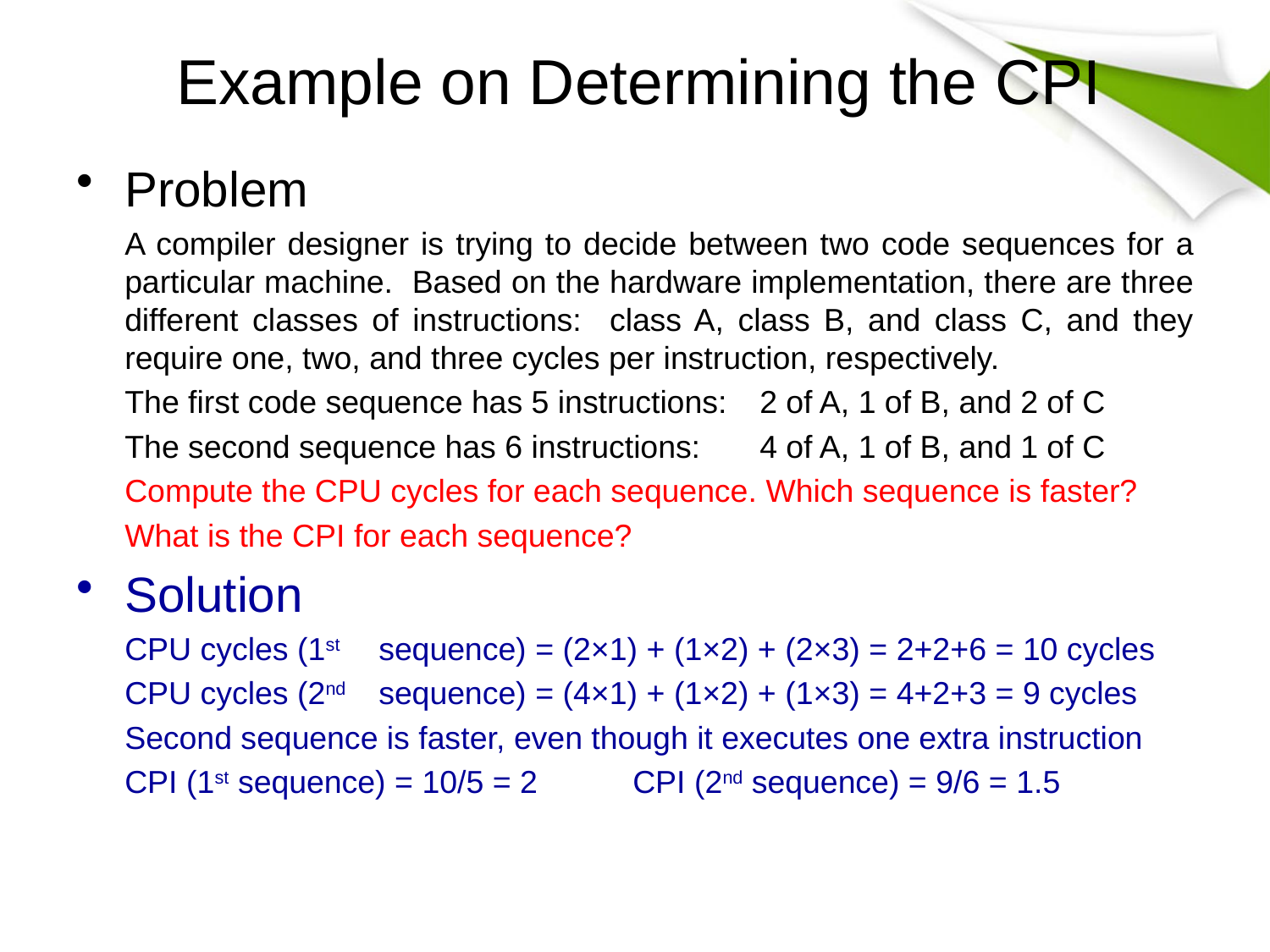

# Example on Determining the CPI

Problem
	A compiler designer is trying to decide between two code sequences for a particular machine.  Based on the hardware implementation, there are three different classes of instructions:  class A, class B, and class C, and they require one, two, and three cycles per instruction, respectively.
	The first code sequence has 5 instructions:	2 of A, 1 of B, and 2 of C
	The second sequence has 6 instructions:	4 of A, 1 of B, and 1 of C
	Compute the CPU cycles for each sequence. Which sequence is faster?
	What is the CPI for each sequence?
Solution
	CPU cycles (1st	sequence) = (2×1) + (1×2) + (2×3) = 2+2+6 = 10 cycles
	CPU cycles (2nd	sequence) = (4×1) + (1×2) + (1×3) = 4+2+3 = 9 cycles
	Second sequence is faster, even though it executes one extra instruction
	CPI (1st sequence) = 10/5 = 2	CPI (2nd sequence) = 9/6 = 1.5